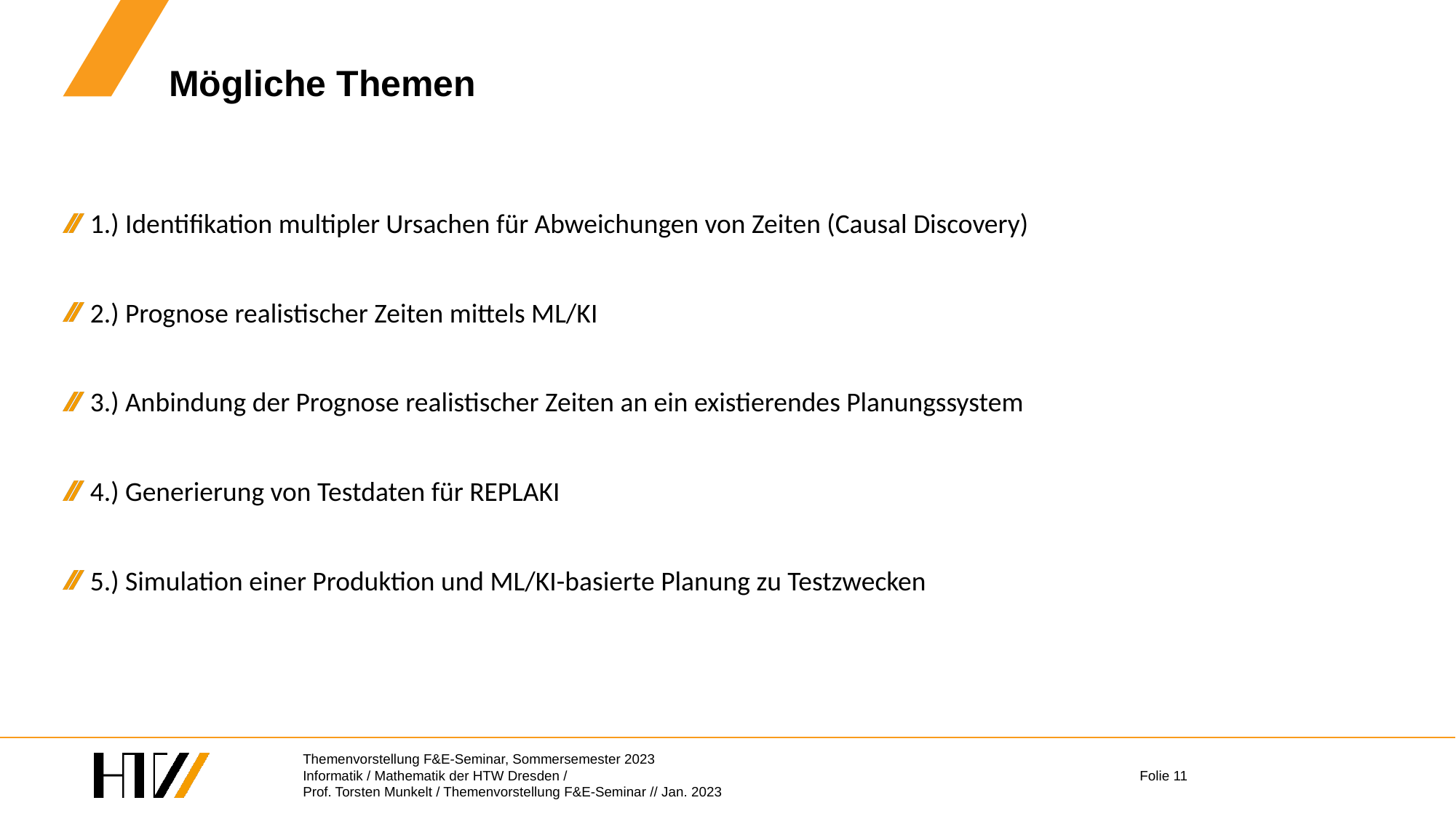

# Mögliche Themen
1.) Identifikation multipler Ursachen für Abweichungen von Zeiten (Causal Discovery)

2.) Prognose realistischer Zeiten mittels ML/KI

3.) Anbindung der Prognose realistischer Zeiten an ein existierendes Planungssystem

4.) Generierung von Testdaten für REPLAKI

5.) Simulation einer Produktion und ML/KI-basierte Planung zu Testzwecken